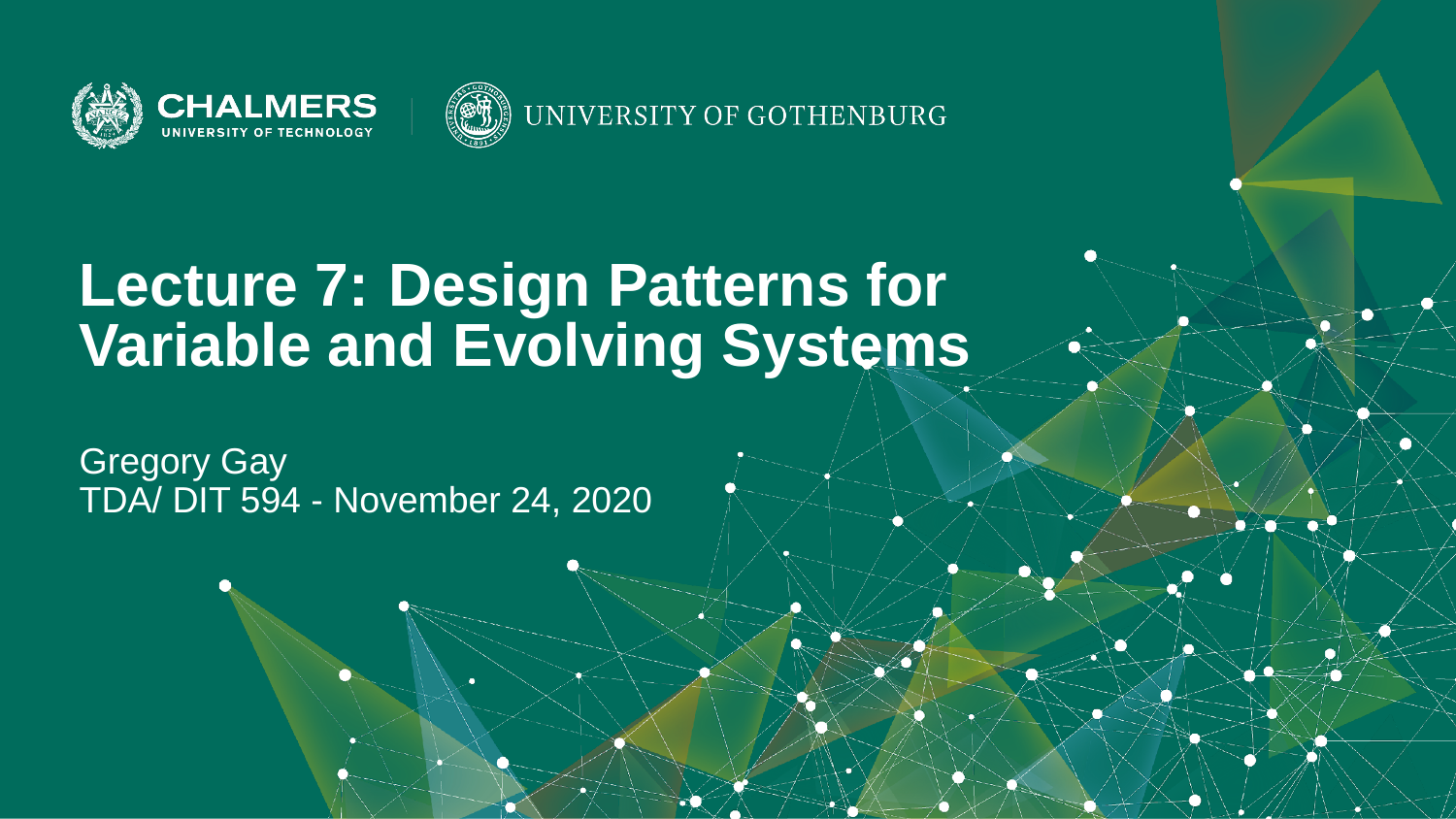

Lecture 7: Design Patterns for Variable and Evolving Systems
Gregory Gay
TDA/ DIT 594 - November 24, 2020